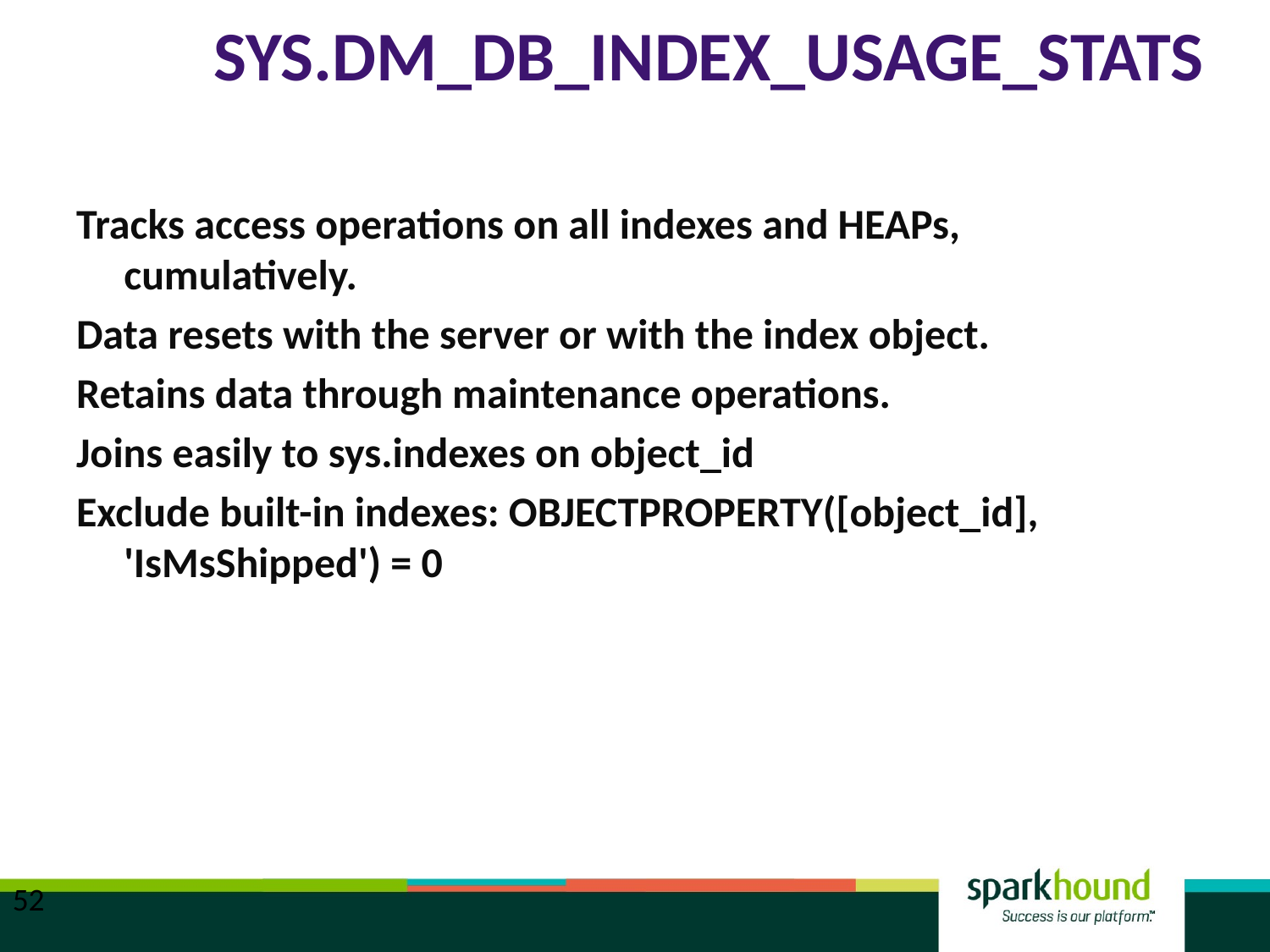

# sys.dm_db_index_usage_stats
Tracks access operations on all indexes and HEAPs, cumulatively.
Data resets with the server or with the index object.
Retains data through maintenance operations.
Joins easily to sys.indexes on object_id
Exclude built-in indexes: OBJECTPROPERTY([object_id], 'IsMsShipped') = 0

52